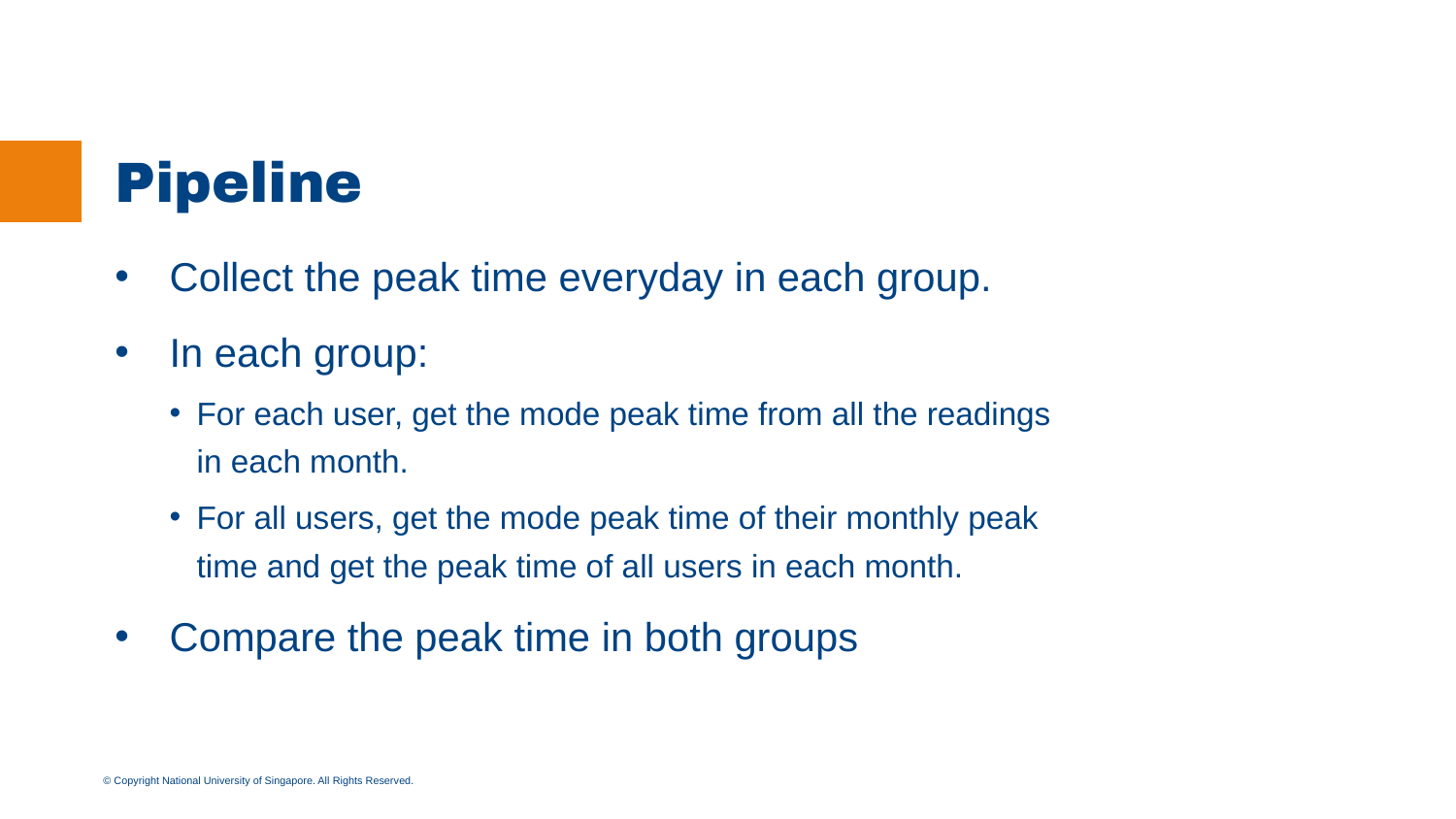

# Pipeline
Collect the peak time everyday in each group.
In each group:
For each user, get the mode peak time from all the readings in each month.
For all users, get the mode peak time of their monthly peak time and get the peak time of all users in each month.
Compare the peak time in both groups